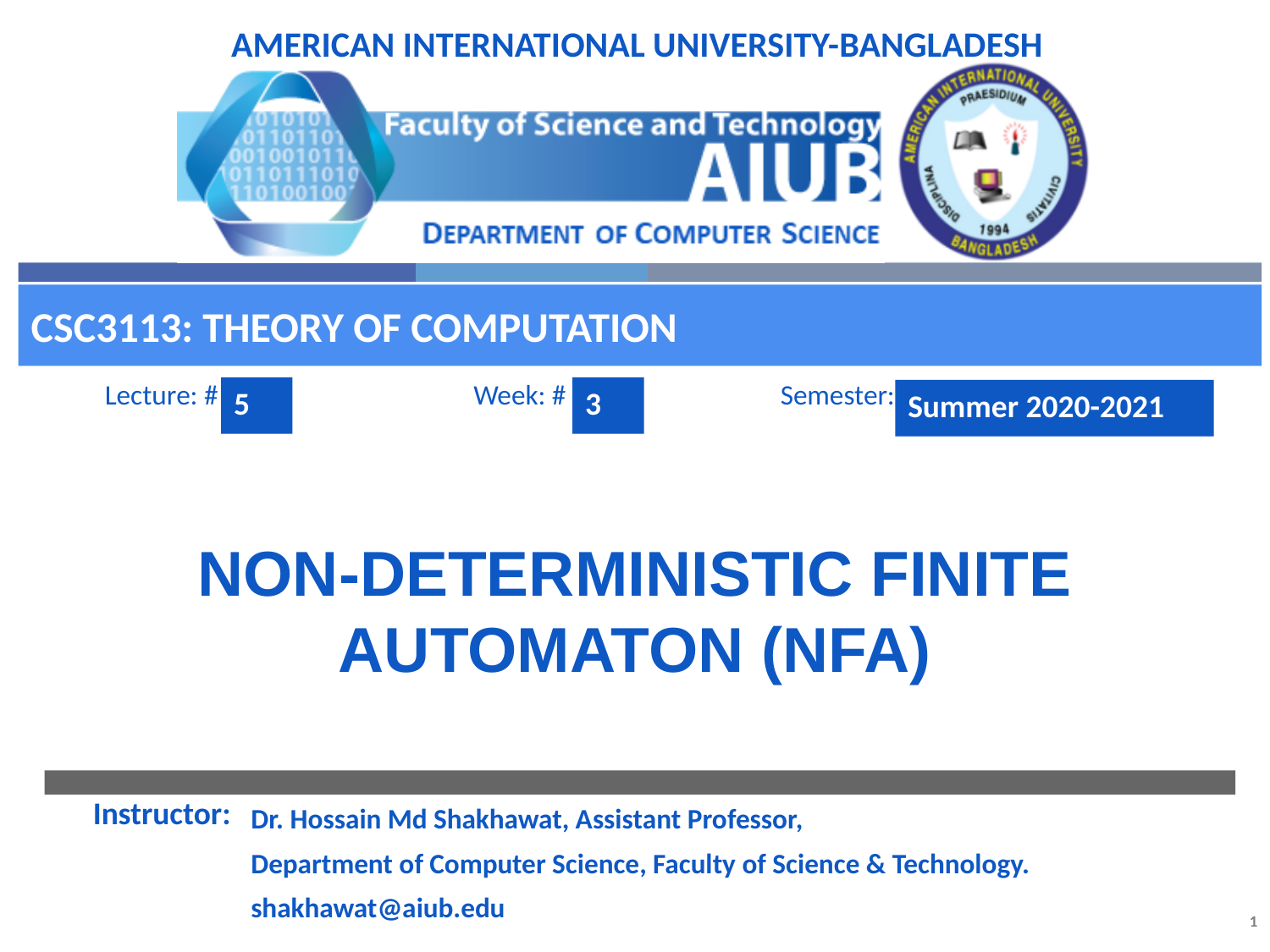

CSC3113: Theory of Computation
5
3
Summer 2020-2021
# Non-deterministic Finite Automaton (NFA)
Dr. Hossain Md Shakhawat, Assistant Professor,
Department of Computer Science, Faculty of Science & Technology.
shakhawat@aiub.edu